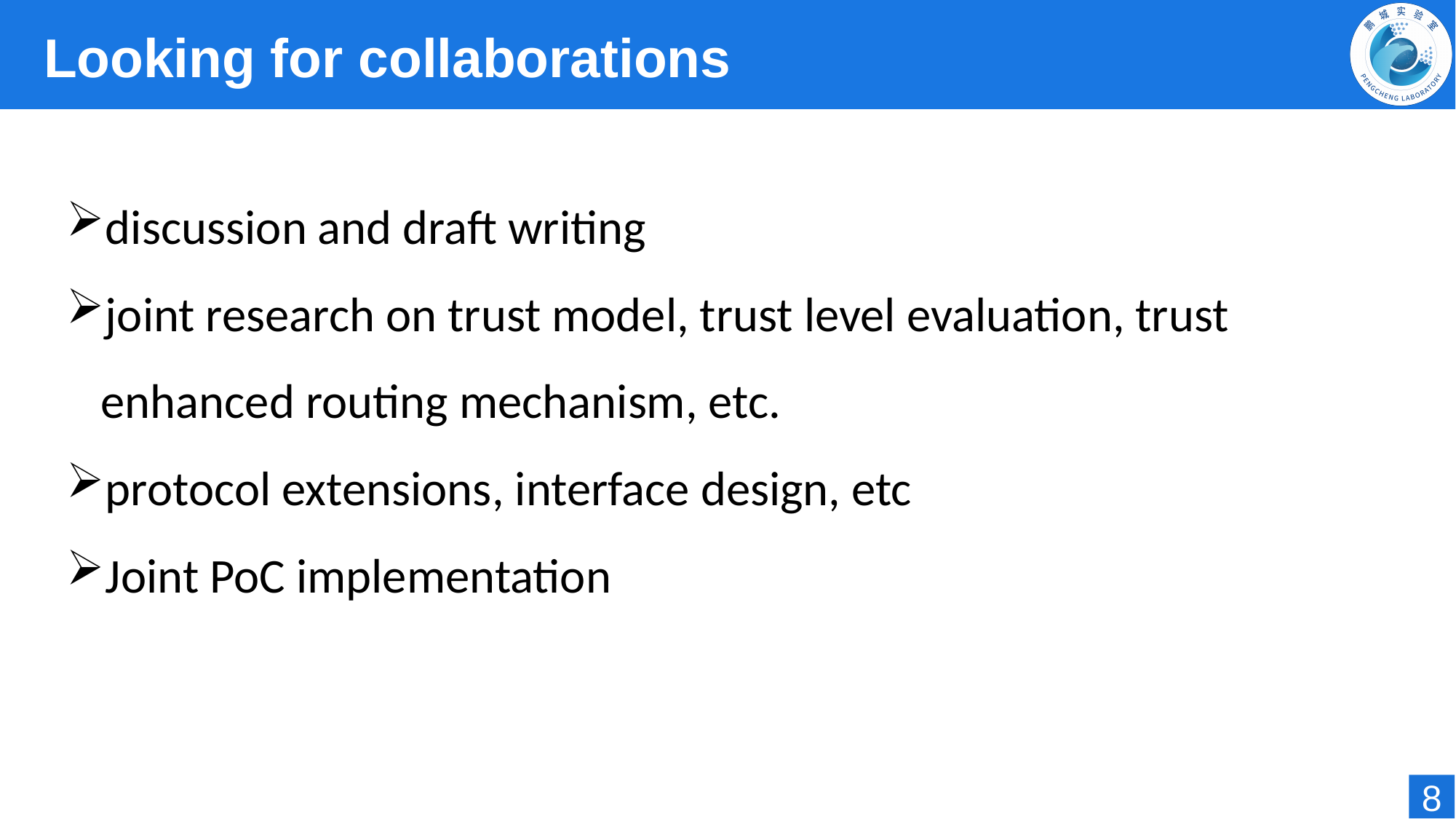

# Looking for collaborations
discussion and draft writing
joint research on trust model, trust level evaluation, trust enhanced routing mechanism, etc.
protocol extensions, interface design, etc
Joint PoC implementation
8